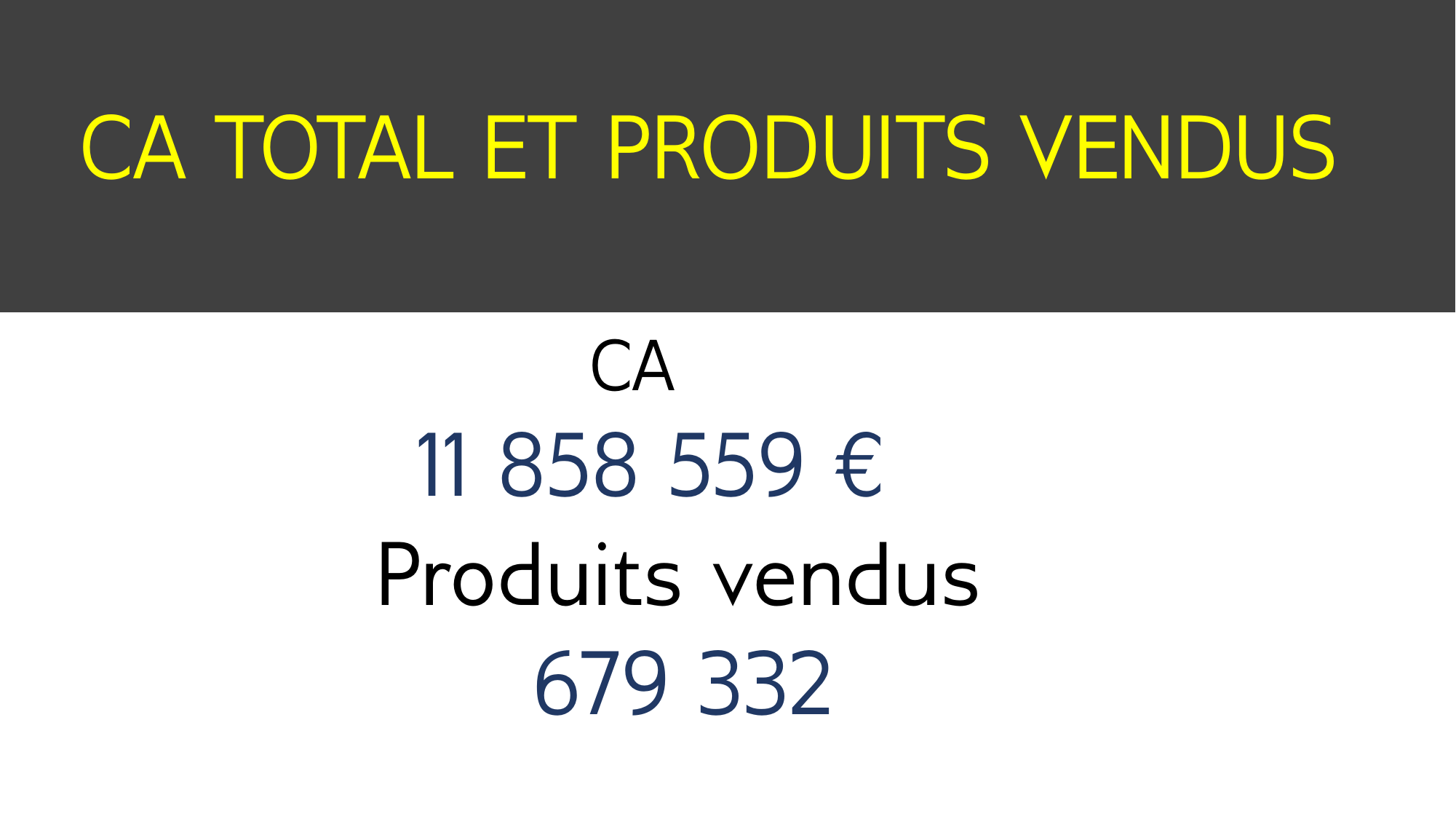

# CA TOTAL ET PRODUITS VENDUS
			  CA
	     11 858 559 €
       Produits vendus
		   679 332